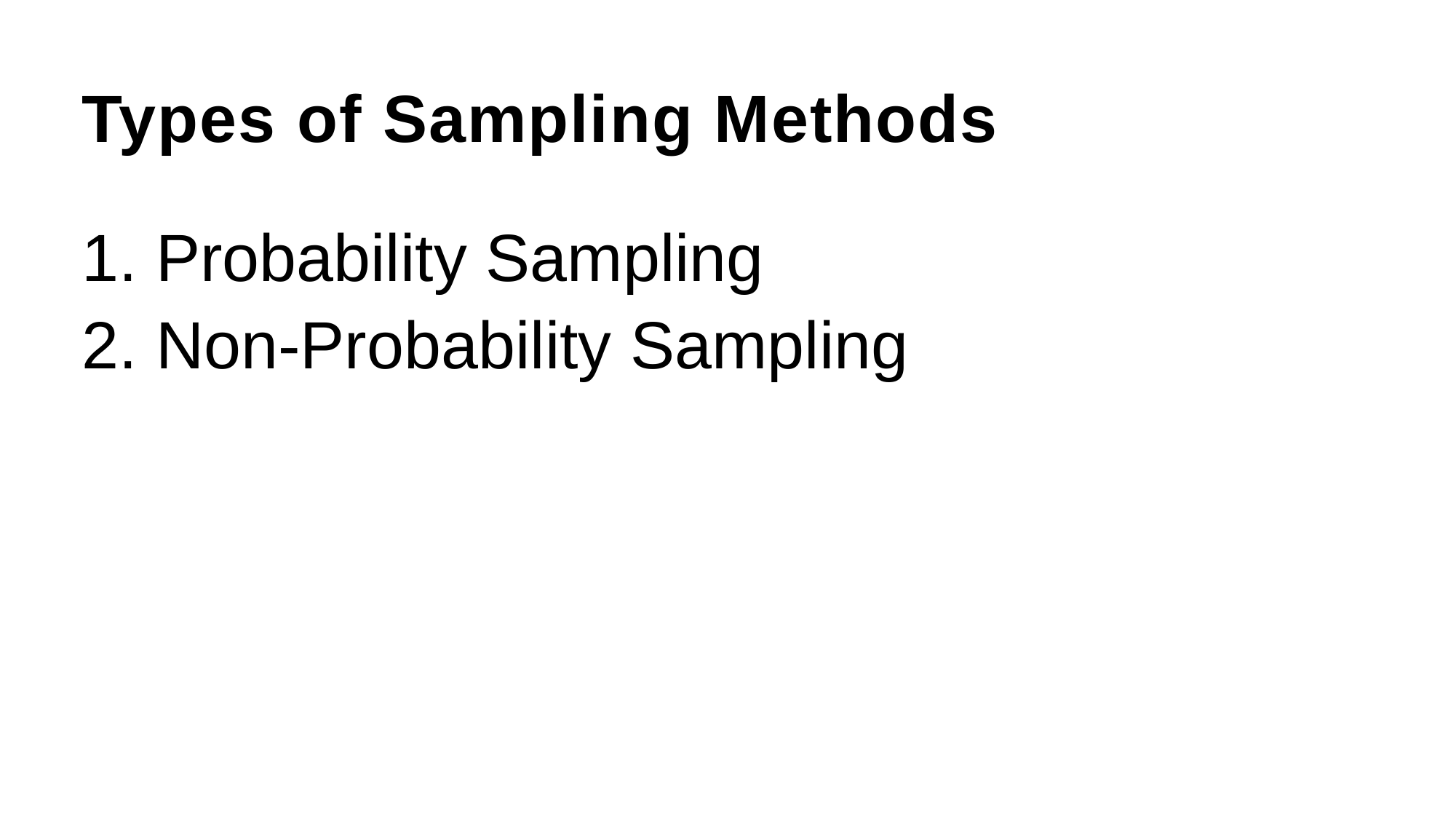

# Types of Sampling Methods
1. Probability Sampling
2. Non-Probability Sampling